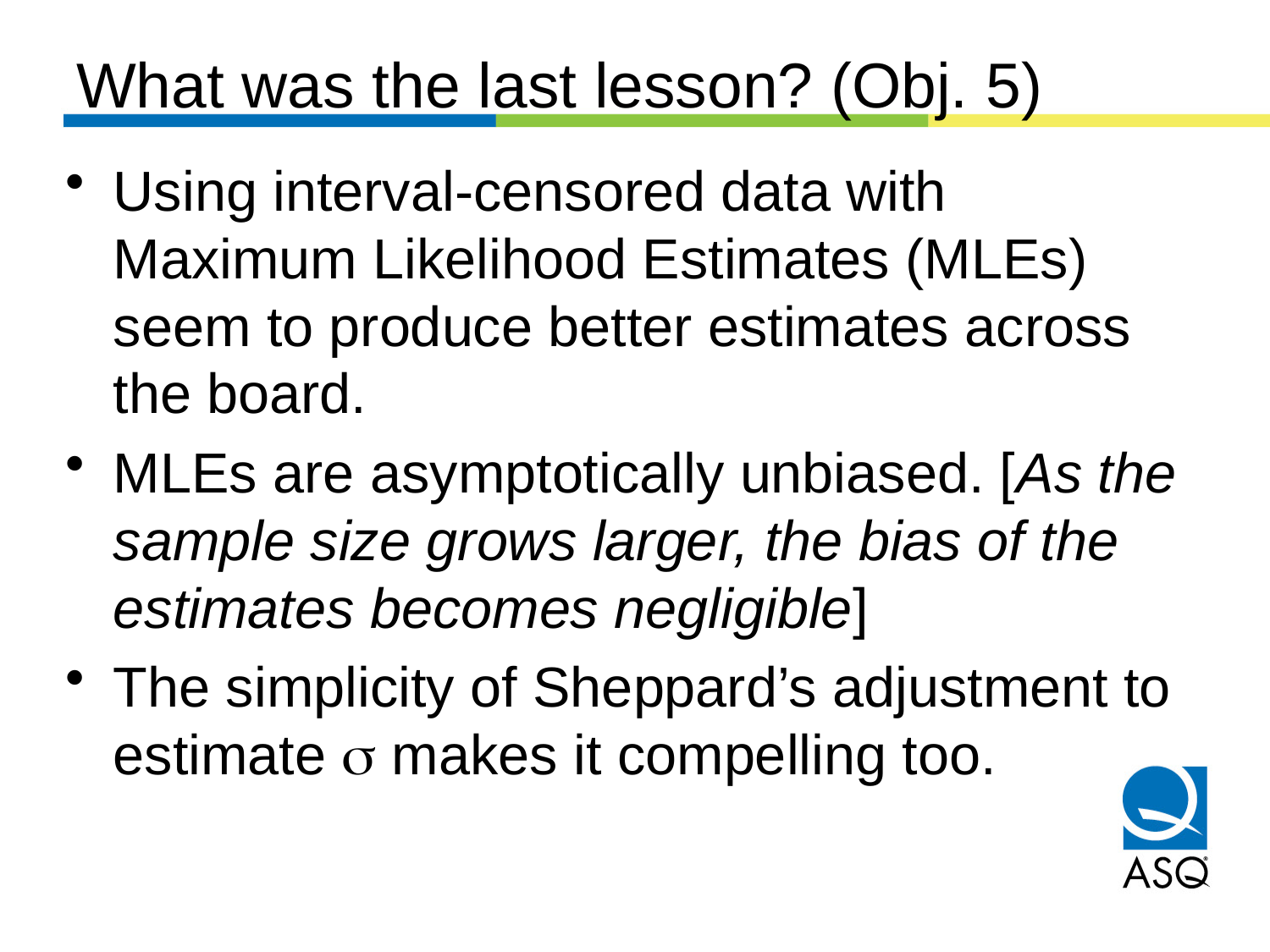

# What was the last lesson? (Obj. 5)
Using interval-censored data with Maximum Likelihood Estimates (MLEs) seem to produce better estimates across the board.
MLEs are asymptotically unbiased. [As the sample size grows larger, the bias of the estimates becomes negligible]
The simplicity of Sheppard’s adjustment to estimate σ makes it compelling too.